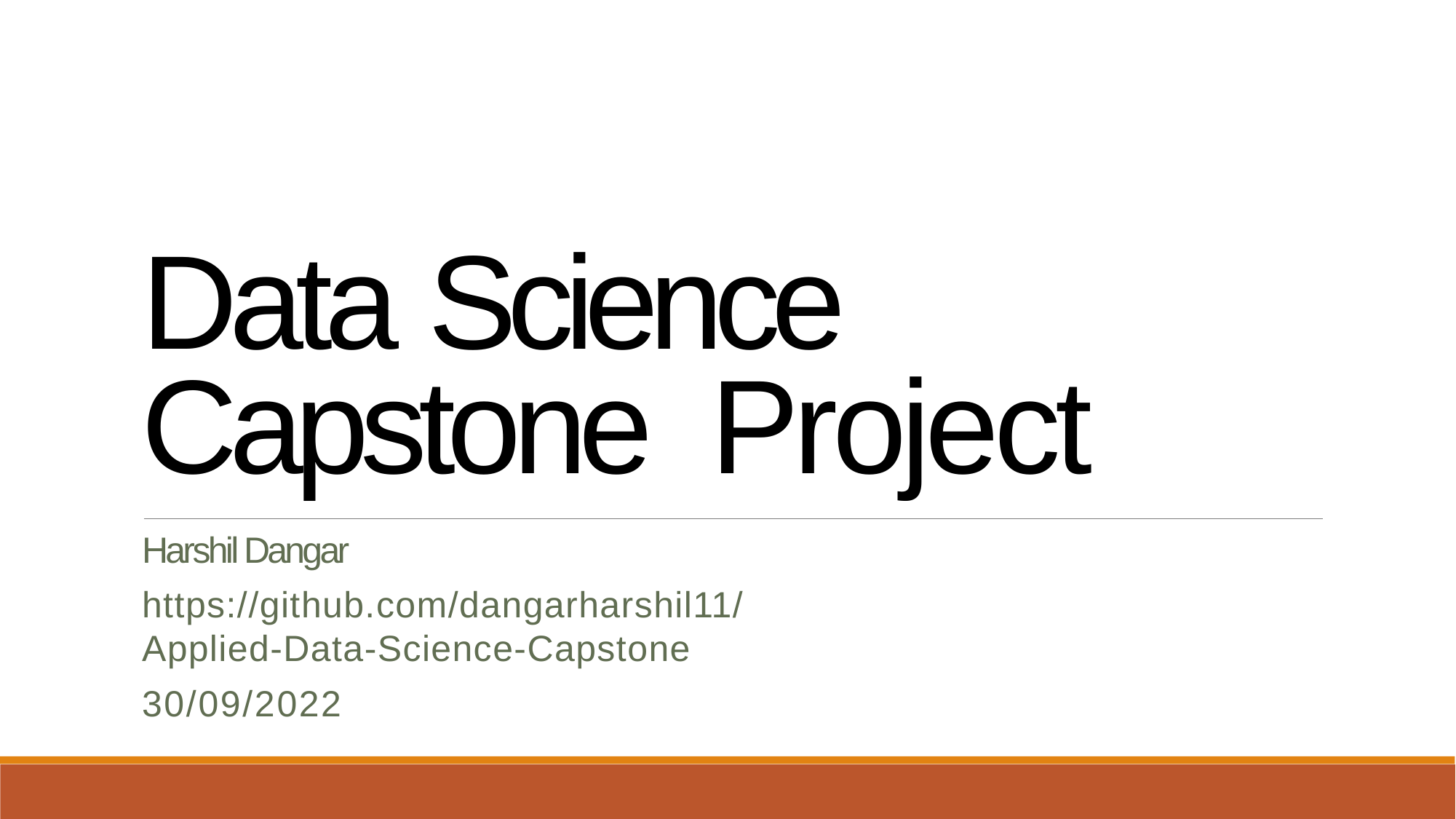

Data Science Capstone  Project
Harshil Dangar
https://github.com/dangarharshil11/Applied-Data-Science-Capstone
30/09/2022